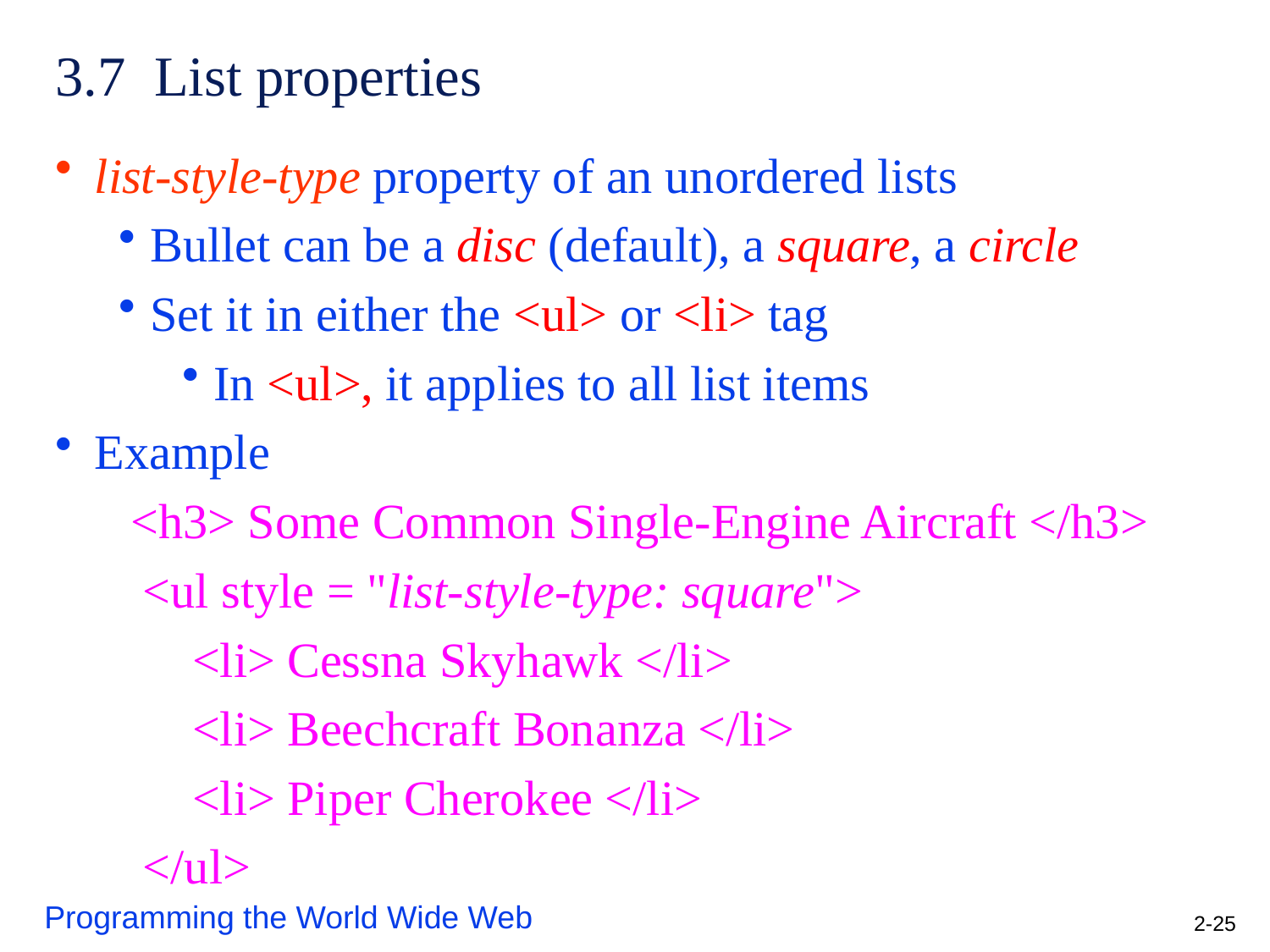

# 3.7  List properties
list-style-type property of an unordered lists
Bullet can be a disc (default), a square, a circle
Set it in either the <ul> or <li> tag
In <ul>, it applies to all list items
Example
 <h3> Some Common Single-Engine Aircraft </h3>
  <ul style = "list-style-type: square">
      <li> Cessna Skyhawk </li>
      <li> Beechcraft Bonanza </li>
      <li> Piper Cherokee </li>
  </ul>